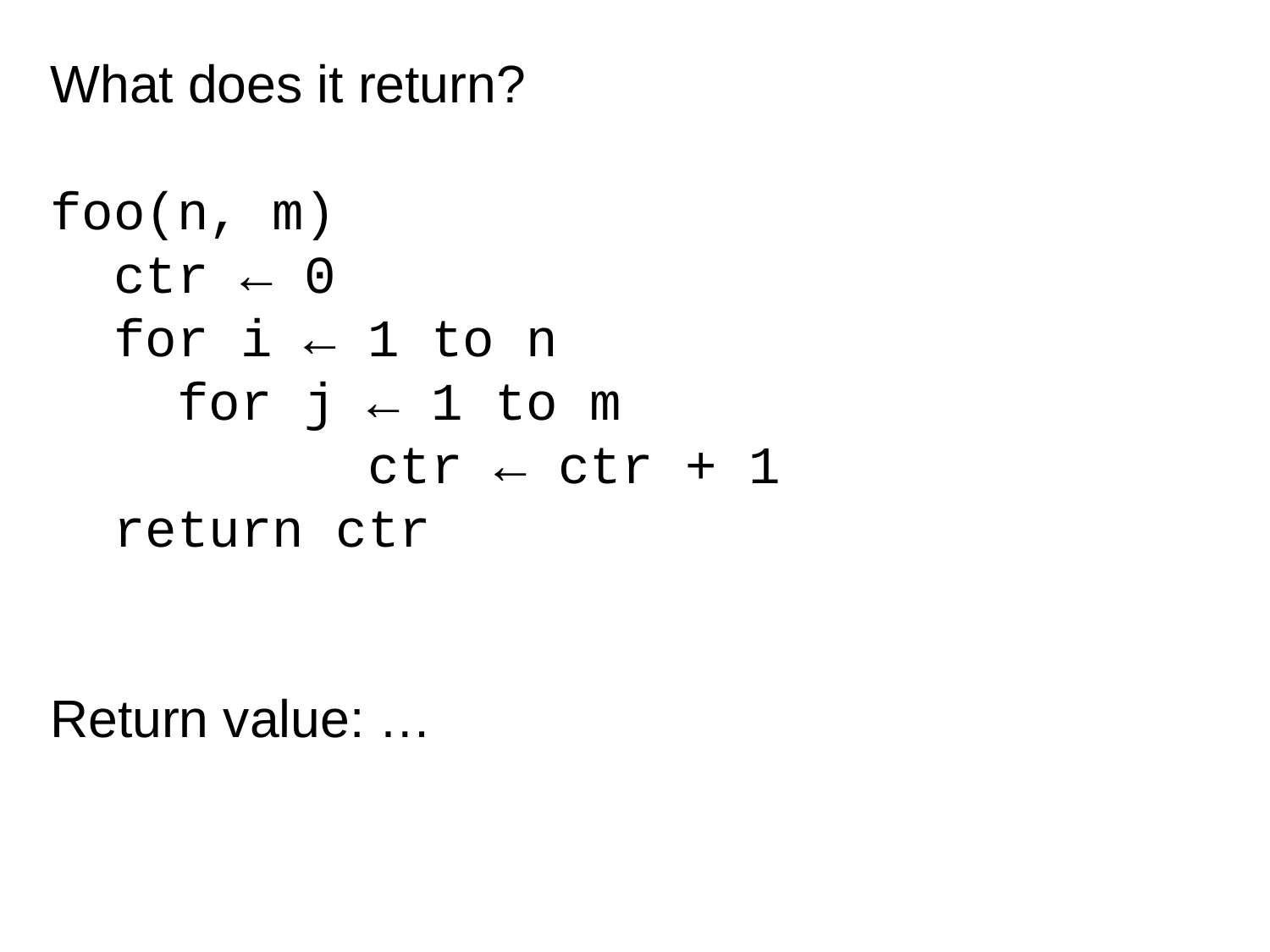

What does it return?

foo(n, m)
ctr ← 0
for i ← 1 to n
for j ← 1 to m
		ctr ← ctr + 1
return ctr

Return value: …